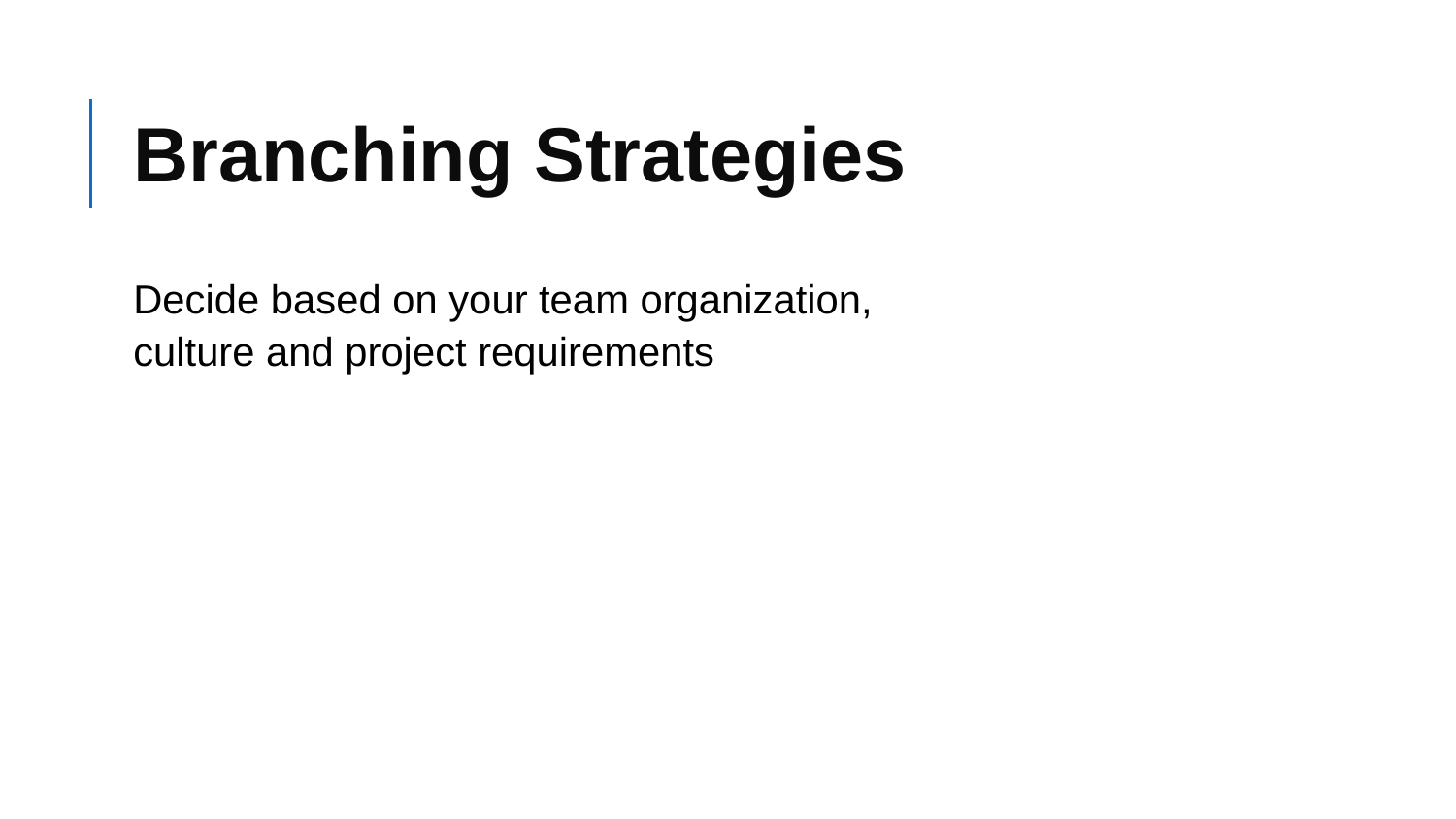

# Branching Strategies
Decide based on your team organization, culture and project requirements